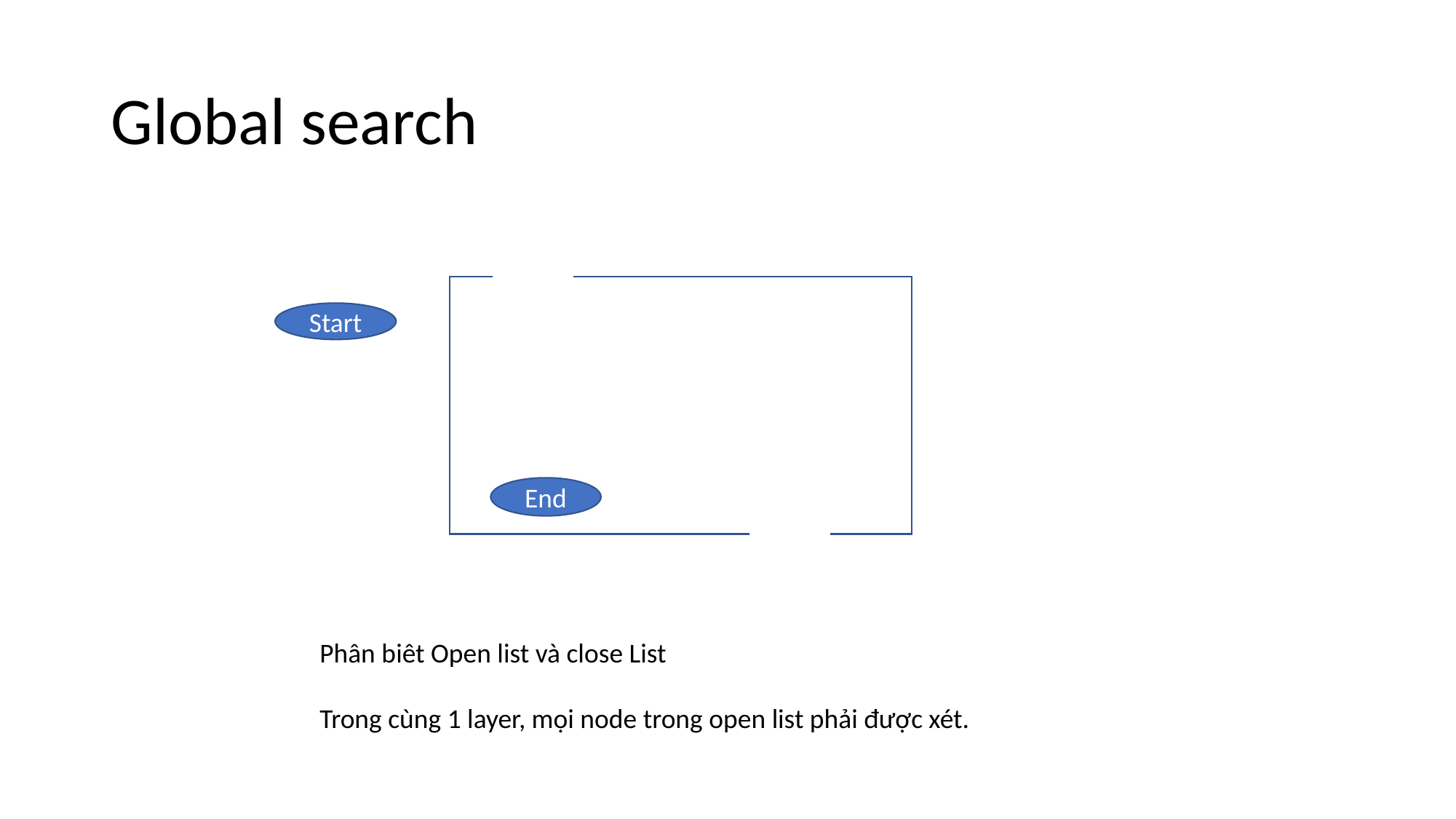

# Global search

Start
End

Phân biêt Open list và close List

Trong cùng 1 layer, mọi node trong open list phải được xét.